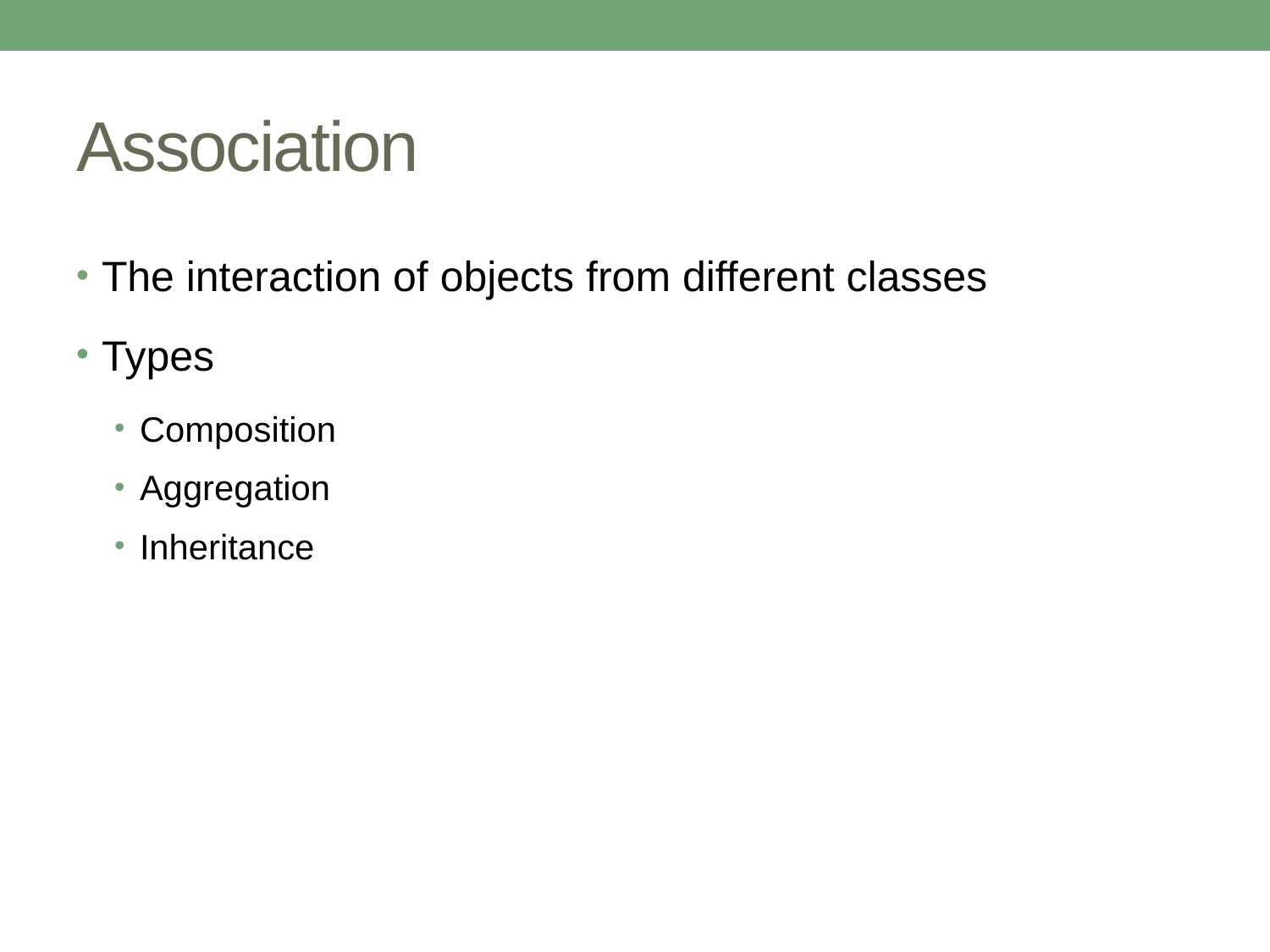

# Association
The interaction of objects from different classes
Types
Composition
Aggregation
Inheritance